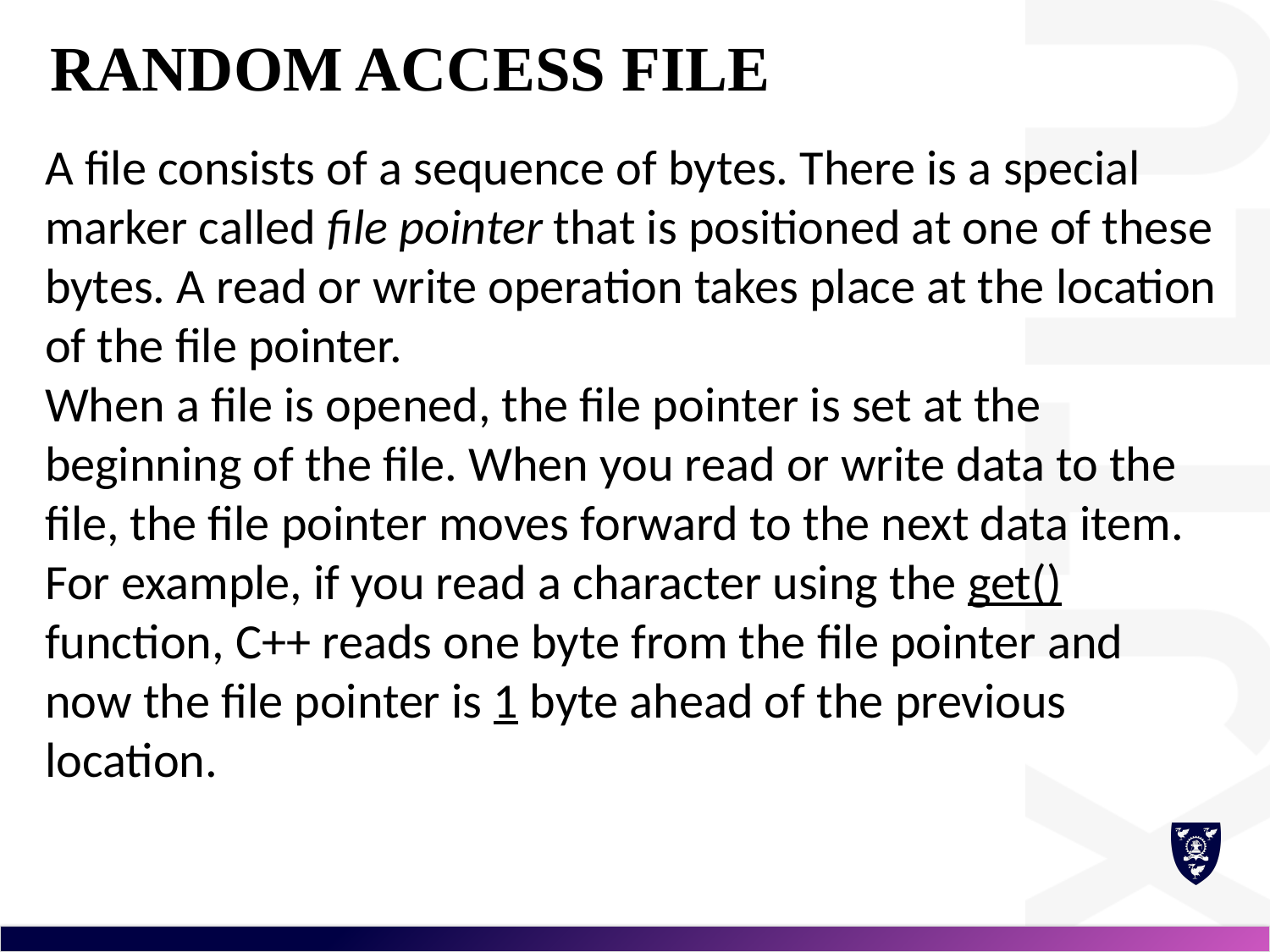

# Random Access File
A file consists of a sequence of bytes. There is a special marker called file pointer that is positioned at one of these bytes. A read or write operation takes place at the location of the file pointer.
When a file is opened, the file pointer is set at the beginning of the file. When you read or write data to the file, the file pointer moves forward to the next data item.
For example, if you read a character using the get() function, C++ reads one byte from the file pointer and now the file pointer is 1 byte ahead of the previous location.

51